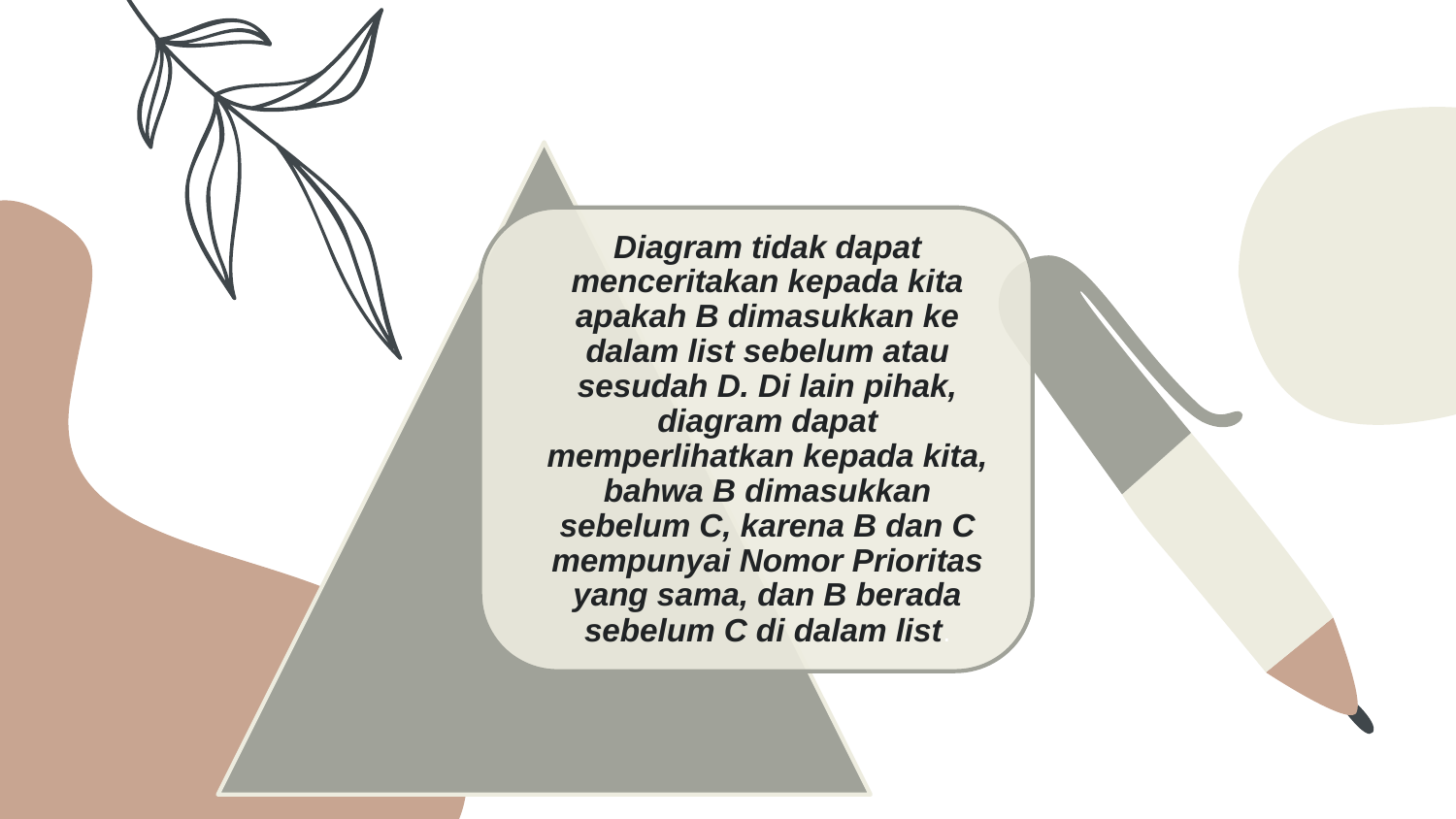

Diagram tidak dapat menceritakan kepada kita apakah B dimasukkan ke dalam list sebelum atau sesudah D. Di lain pihak, diagram dapat memperlihatkan kepada kita, bahwa B dimasukkan sebelum C, karena B dan C mempunyai Nomor Prioritas yang sama, dan B berada sebelum C di dalam list.